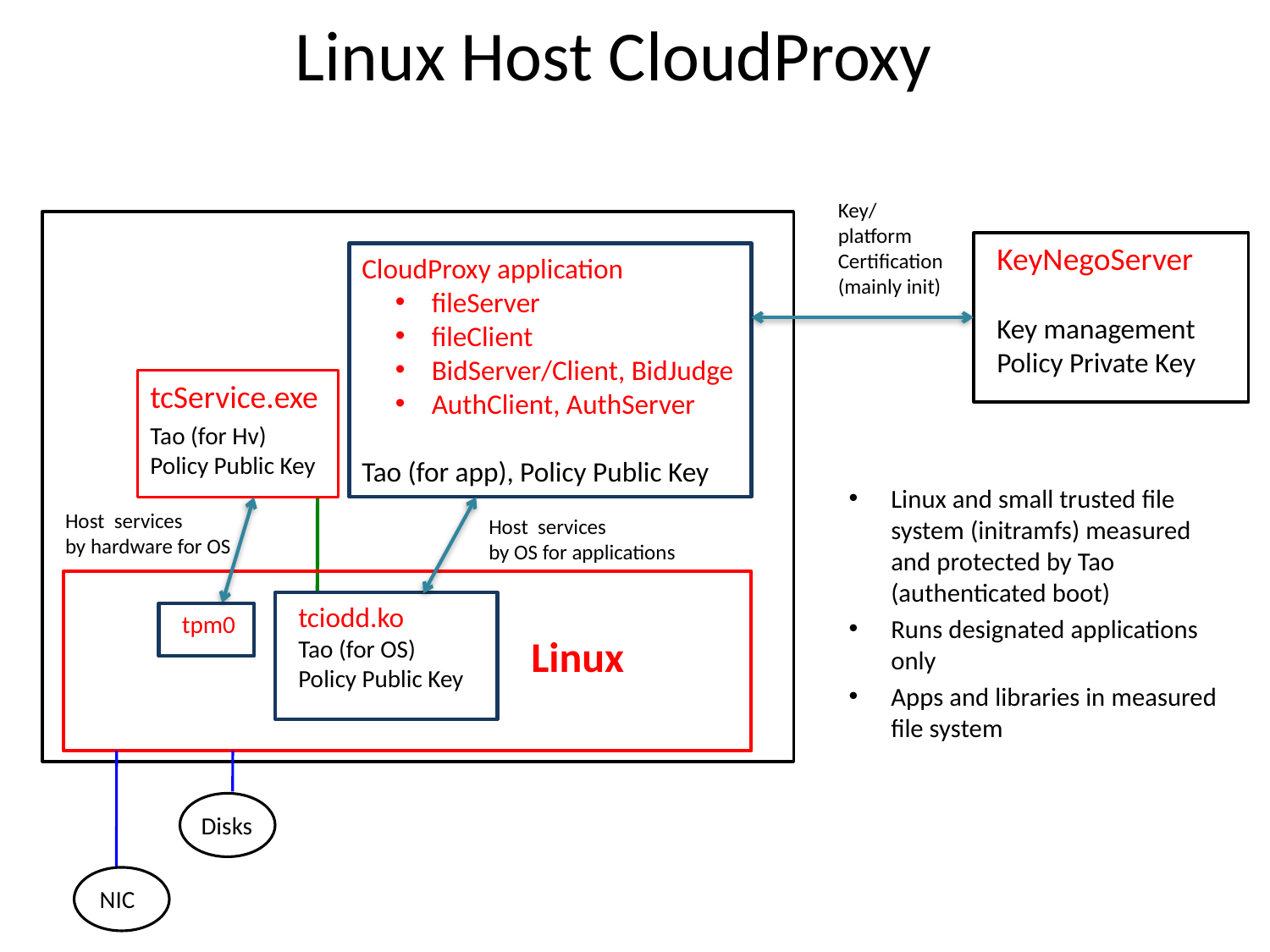

# Linux Host CloudProxy
Key/platform
Certification
(mainly init)

KeyNegoServer

Key management
Policy Private Key

CloudProxy application
 fileServer
 fileClient
 BidServer/Client, BidJudge
 AuthClient, AuthServer

Tao (for app), Policy Public Key

tcService.exe

Tao (for Hv)
Policy Public Key
Linux and small trusted file system (initramfs) measured and protected by Tao (authenticated boot)
Runs designated applications only
Apps and libraries in measured file system
Host  services
by hardware for OS
Host  services
by OS for applications

tciodd.ko
Tao (for OS)
Policy Public Key
tpm0

Linux

Disks

NIC